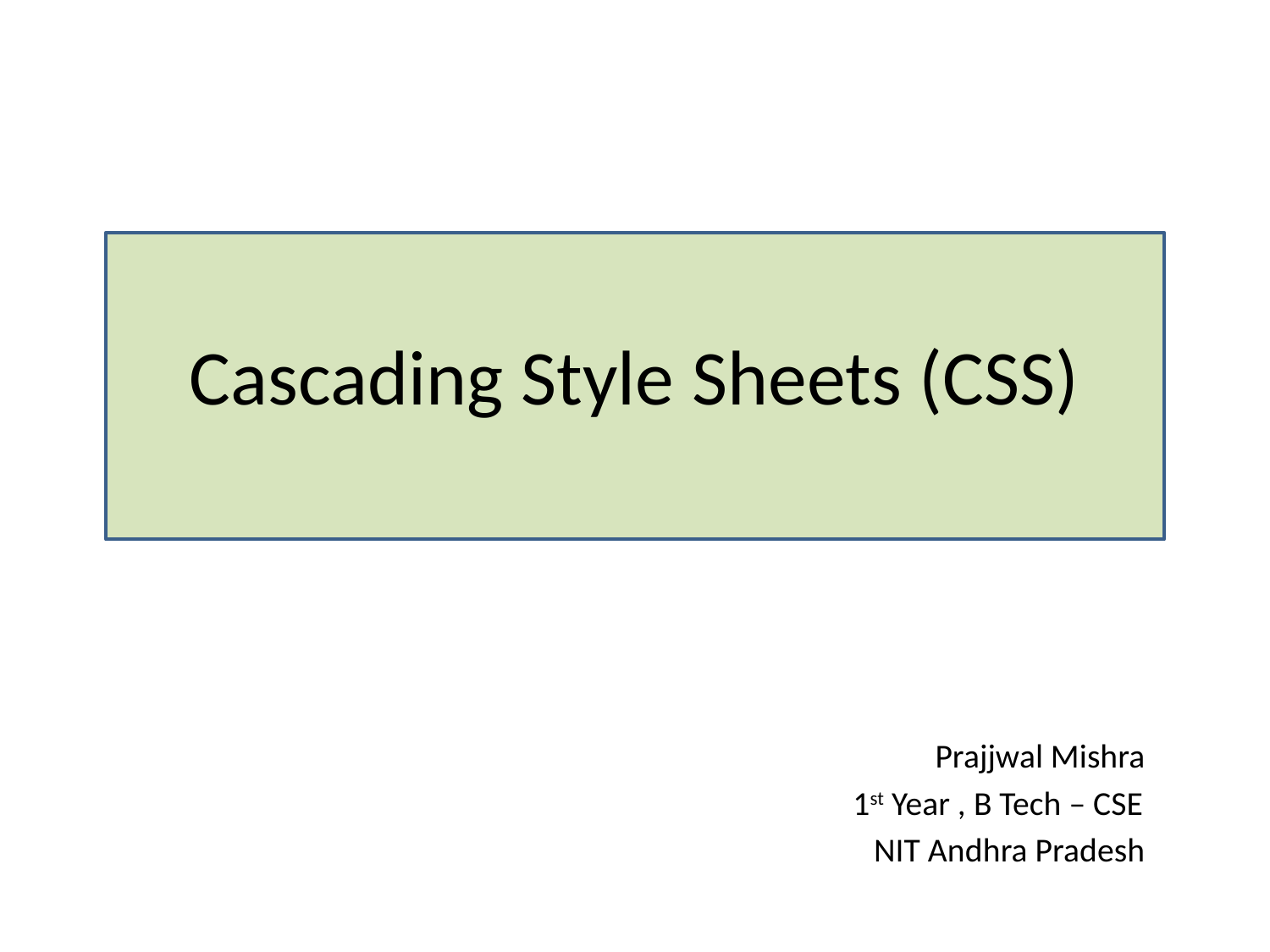

# Cascading Style Sheets (CSS)

                       Prajjwal Mishra
            1st Year , B Tech – CSE
               NIT Andhra Pradesh